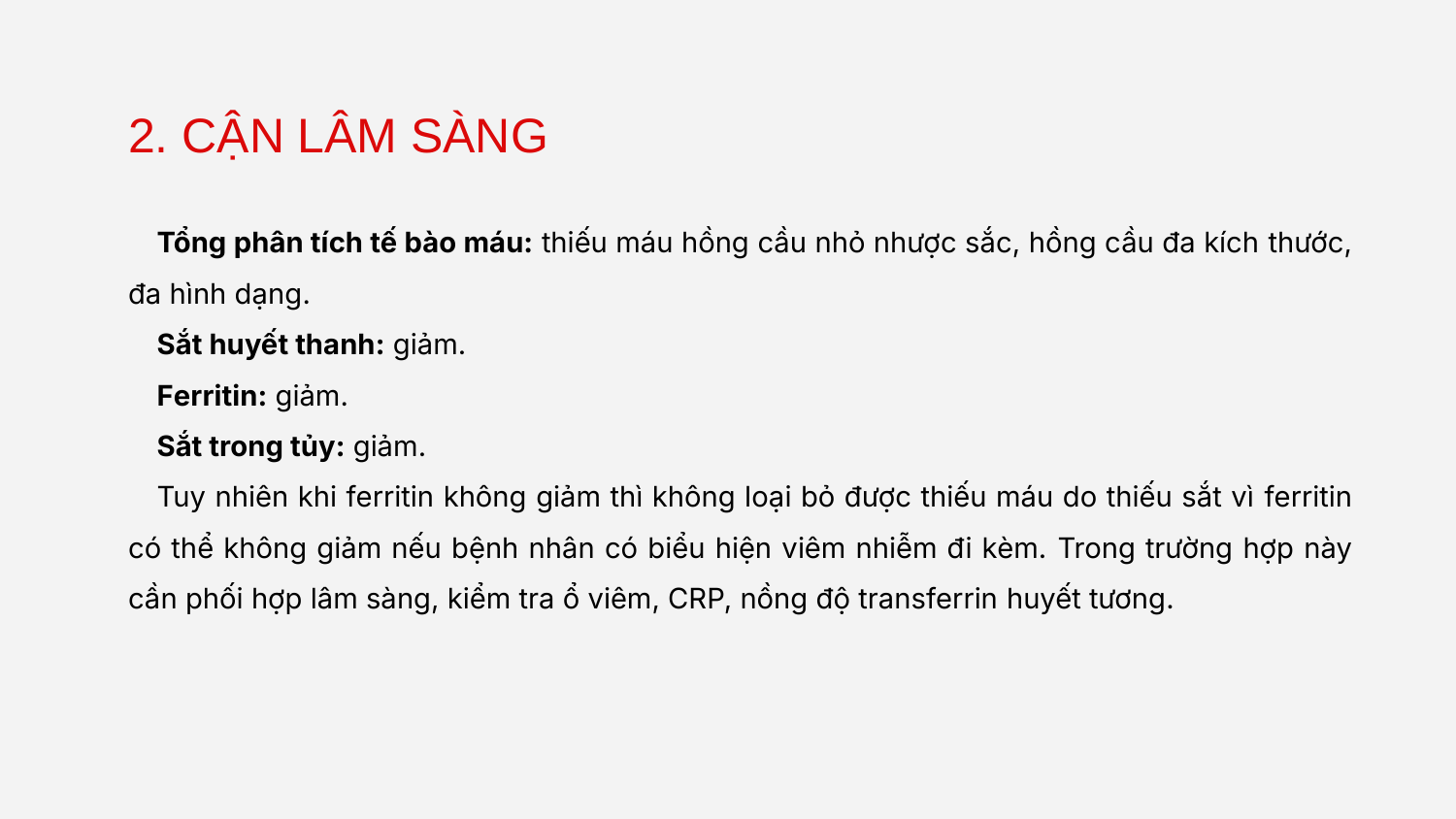

2. CẬN LÂM SÀNG
Tổng phân tích tế bào máu: thiếu máu hồng cầu nhỏ nhược sắc, hồng cầu đa kích thước, đa hình dạng.
Sắt huyết thanh: giảm.
Ferritin: giảm.
Sắt trong tủy: giảm.
Tuy nhiên khi ferritin không giảm thì không loại bỏ được thiếu máu do thiếu sắt vì ferritin có thể không giảm nếu bệnh nhân có biểu hiện viêm nhiễm đi kèm. Trong trường hợp này cần phối hợp lâm sàng, kiểm tra ổ viêm, CRP, nồng độ transferrin huyết tương.